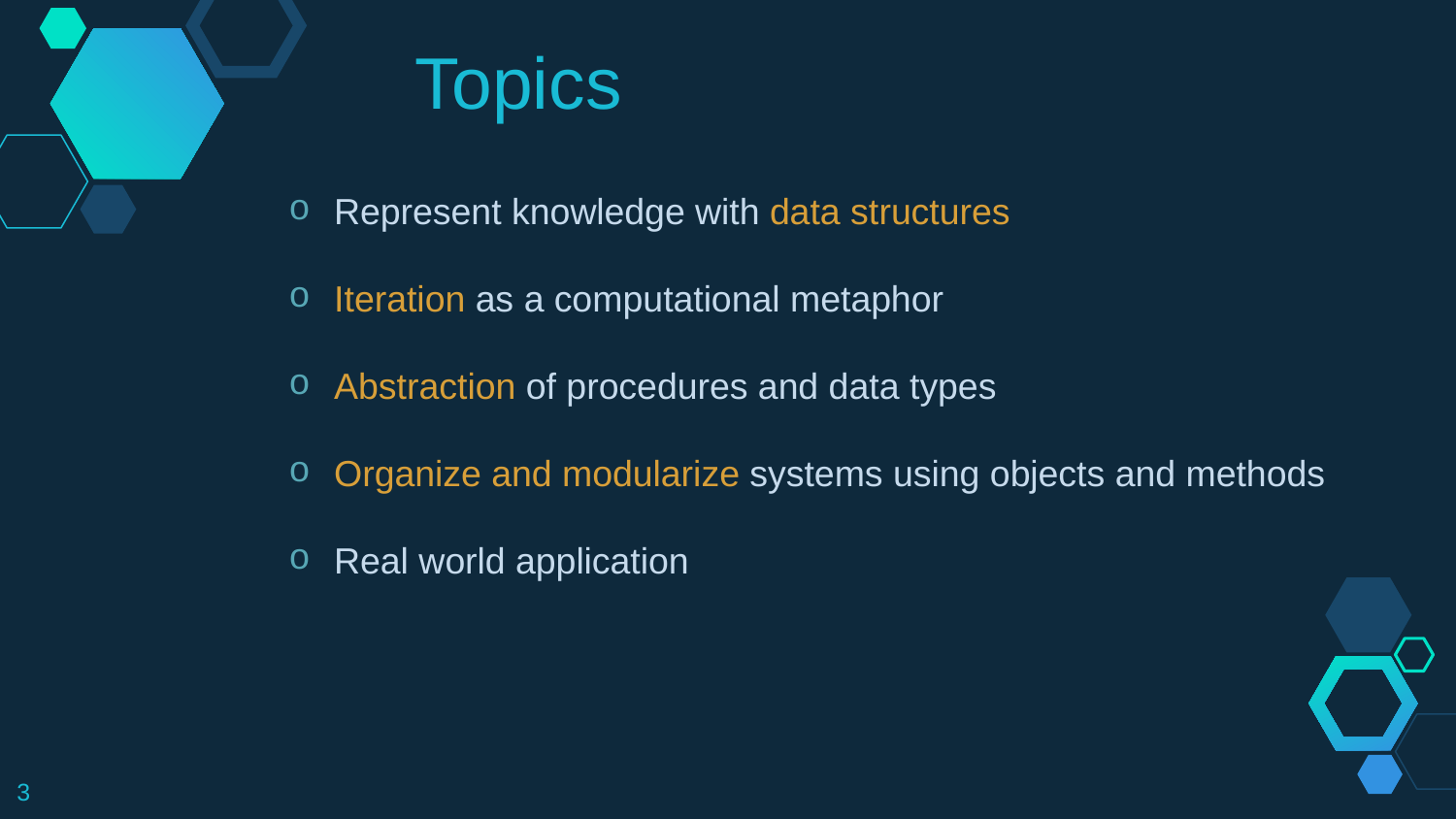

Topics
Represent knowledge with data structures

Iteration as a computational metaphor

Abstraction of procedures and data types

Organize and modularize systems using objects and methods

Real world application

3